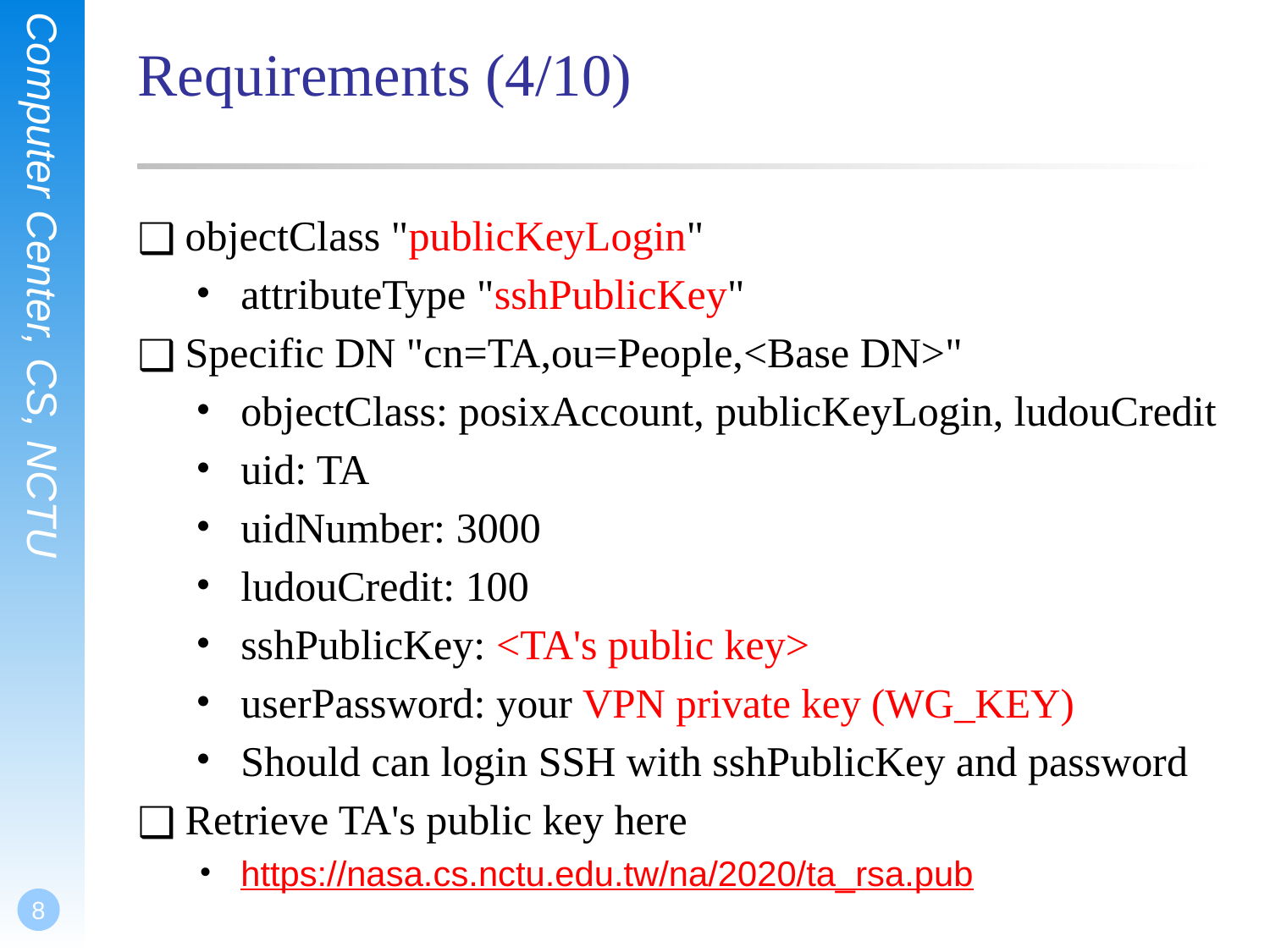

# Requirements (4/10)
objectClass "publicKeyLogin"
attributeType "sshPublicKey"
Specific DN "cn=TA,ou=People,<Base DN>"
objectClass: posixAccount, publicKeyLogin, ludouCredit
uid: TA
uidNumber: 3000
ludouCredit: 100
sshPublicKey: <TA's public key>
userPassword: your VPN private key (WG_KEY)
Should can login SSH with sshPublicKey and password
Retrieve TA's public key here
https://nasa.cs.nctu.edu.tw/na/2020/ta_rsa.pub